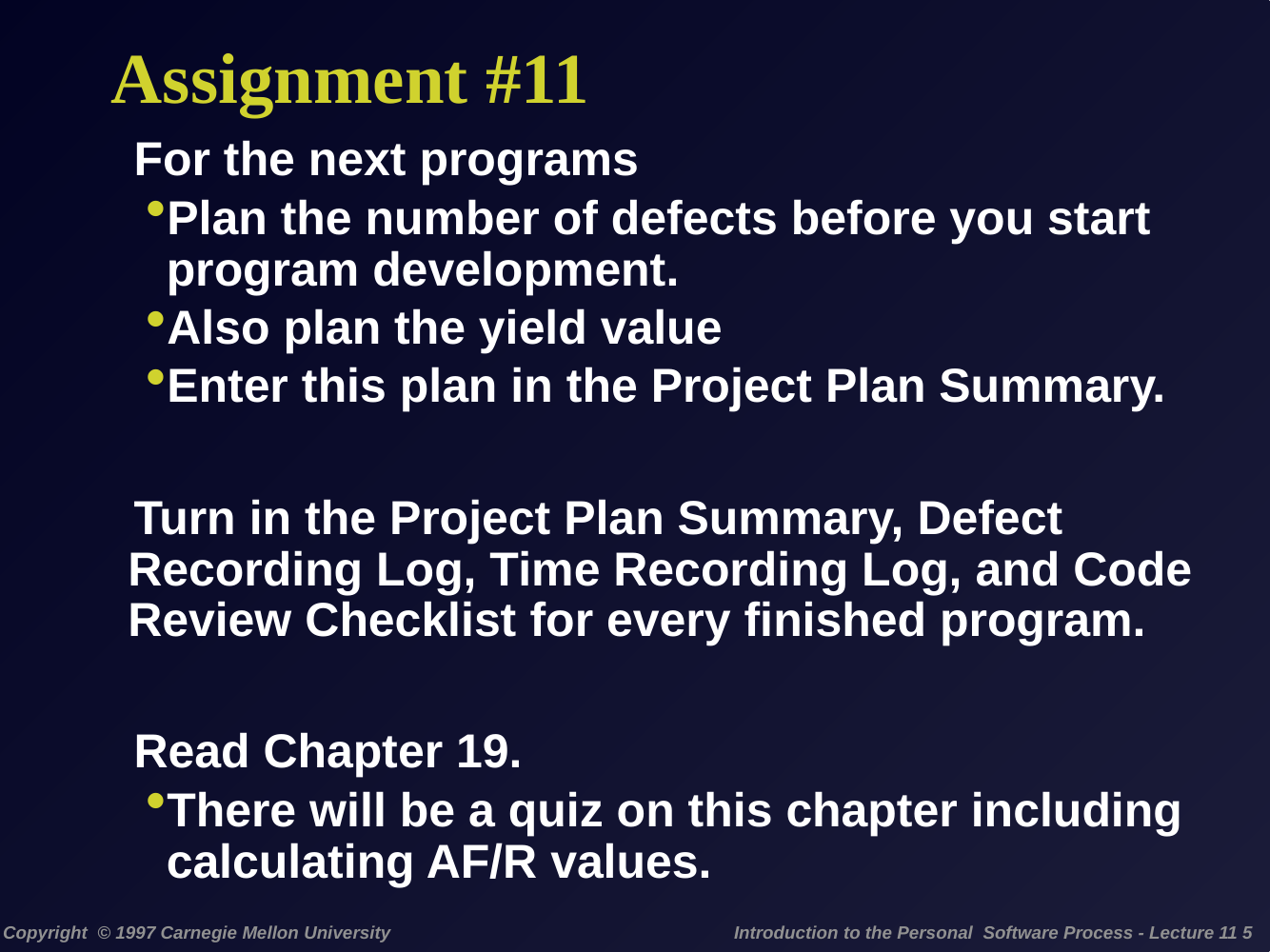

# Assignment #11
For the next programs
Plan the number of defects before you start program development.
Also plan the yield value
Enter this plan in the Project Plan Summary.

Turn in the Project Plan Summary, Defect Recording Log, Time Recording Log, and Code Review Checklist for every finished program.

Read Chapter 19.
There will be a quiz on this chapter including calculating AF/R values.